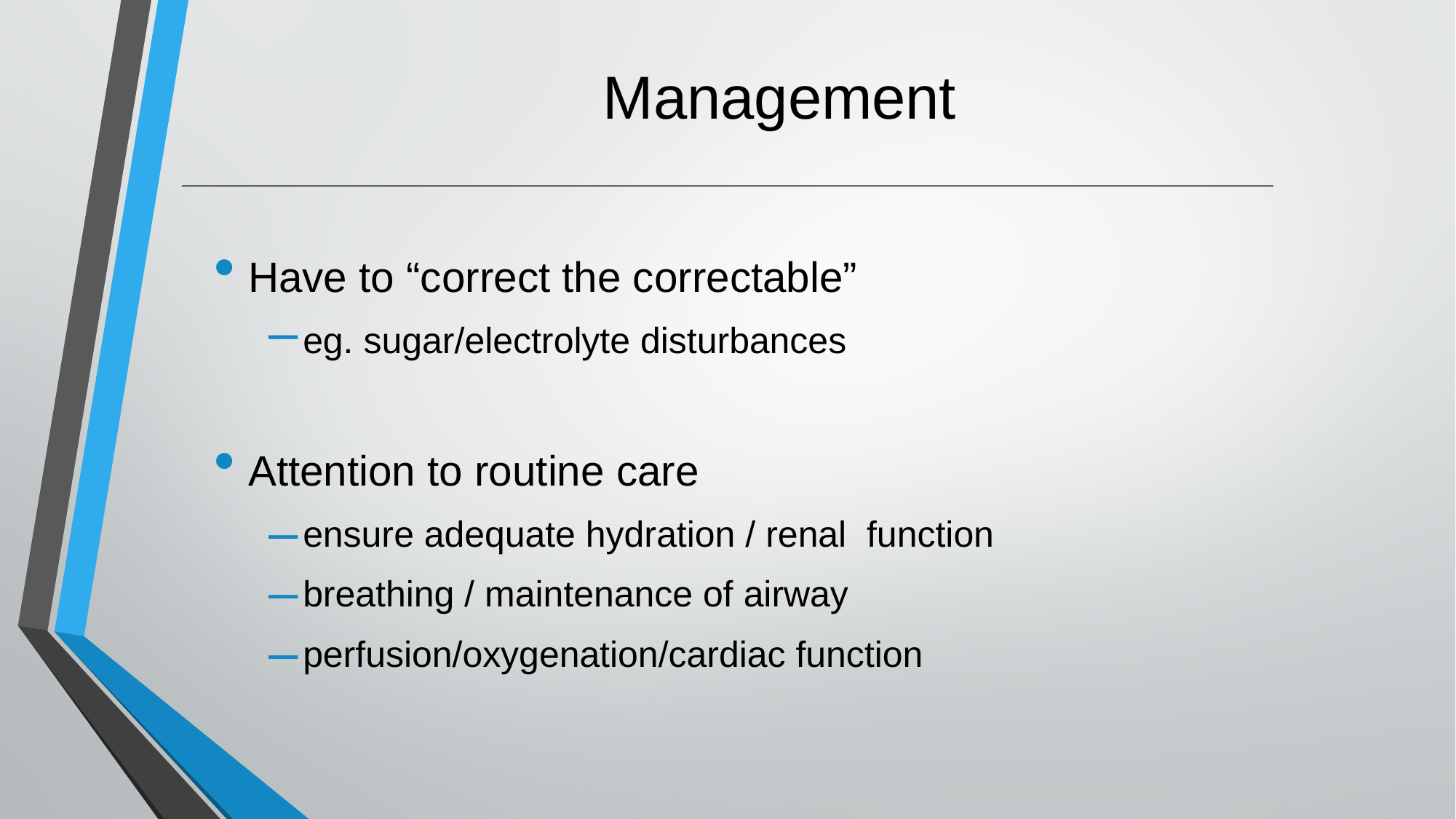

# Management

Have to “correct the correctable”
eg. sugar/electrolyte disturbances

Attention to routine care
ensure adequate hydration / renal  function
breathing / maintenance of airway
perfusion/oxygenation/cardiac function